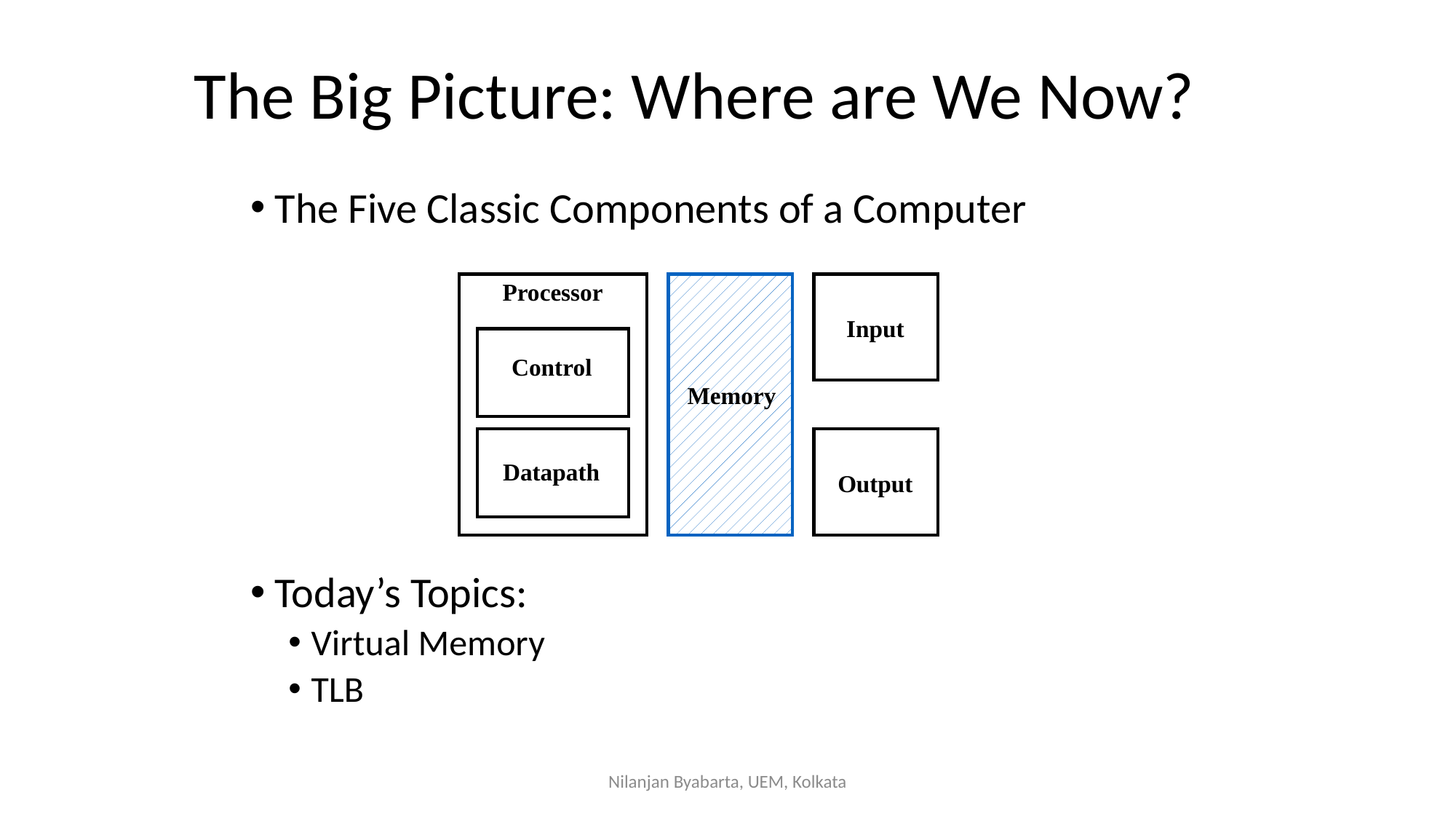

# The Big Picture: Where are We Now?
The Five Classic Components of a Computer

Today’s Topics:
Virtual Memory
TLB
Processor

Input

Control
Memory

Datapath
Output
Nilanjan Byabarta, UEM, Kolkata